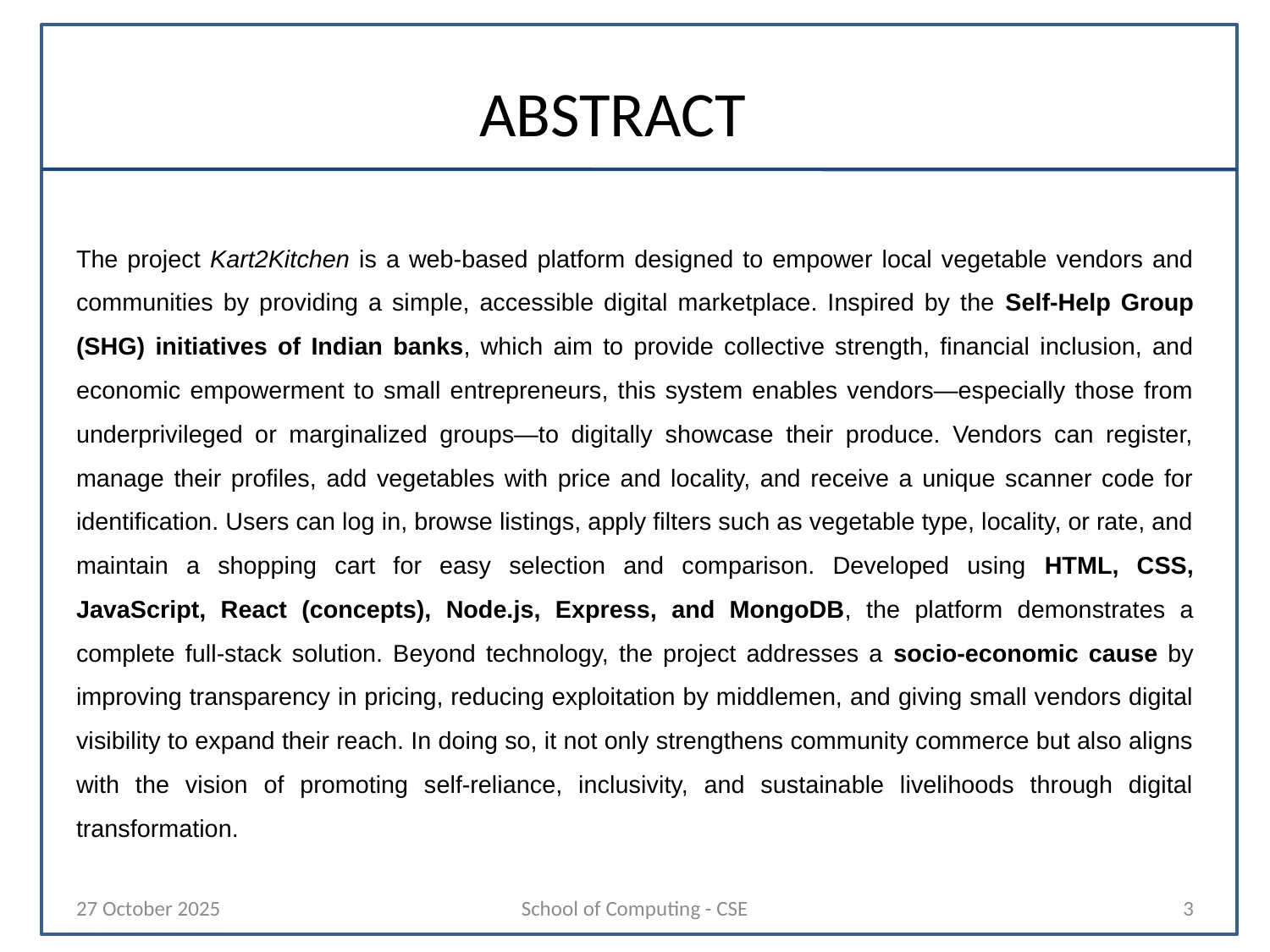

# ABSTRACT
The project Kart2Kitchen is a web-based platform designed to empower local vegetable vendors and communities by providing a simple, accessible digital marketplace. Inspired by the Self-Help Group (SHG) initiatives of Indian banks, which aim to provide collective strength, financial inclusion, and economic empowerment to small entrepreneurs, this system enables vendors—especially those from underprivileged or marginalized groups—to digitally showcase their produce. Vendors can register, manage their profiles, add vegetables with price and locality, and receive a unique scanner code for identification. Users can log in, browse listings, apply filters such as vegetable type, locality, or rate, and maintain a shopping cart for easy selection and comparison. Developed using HTML, CSS, JavaScript, React (concepts), Node.js, Express, and MongoDB, the platform demonstrates a complete full-stack solution. Beyond technology, the project addresses a socio-economic cause by improving transparency in pricing, reducing exploitation by middlemen, and giving small vendors digital visibility to expand their reach. In doing so, it not only strengthens community commerce but also aligns with the vision of promoting self-reliance, inclusivity, and sustainable livelihoods through digital transformation.
27 October 2025
School of Computing - CSE
3